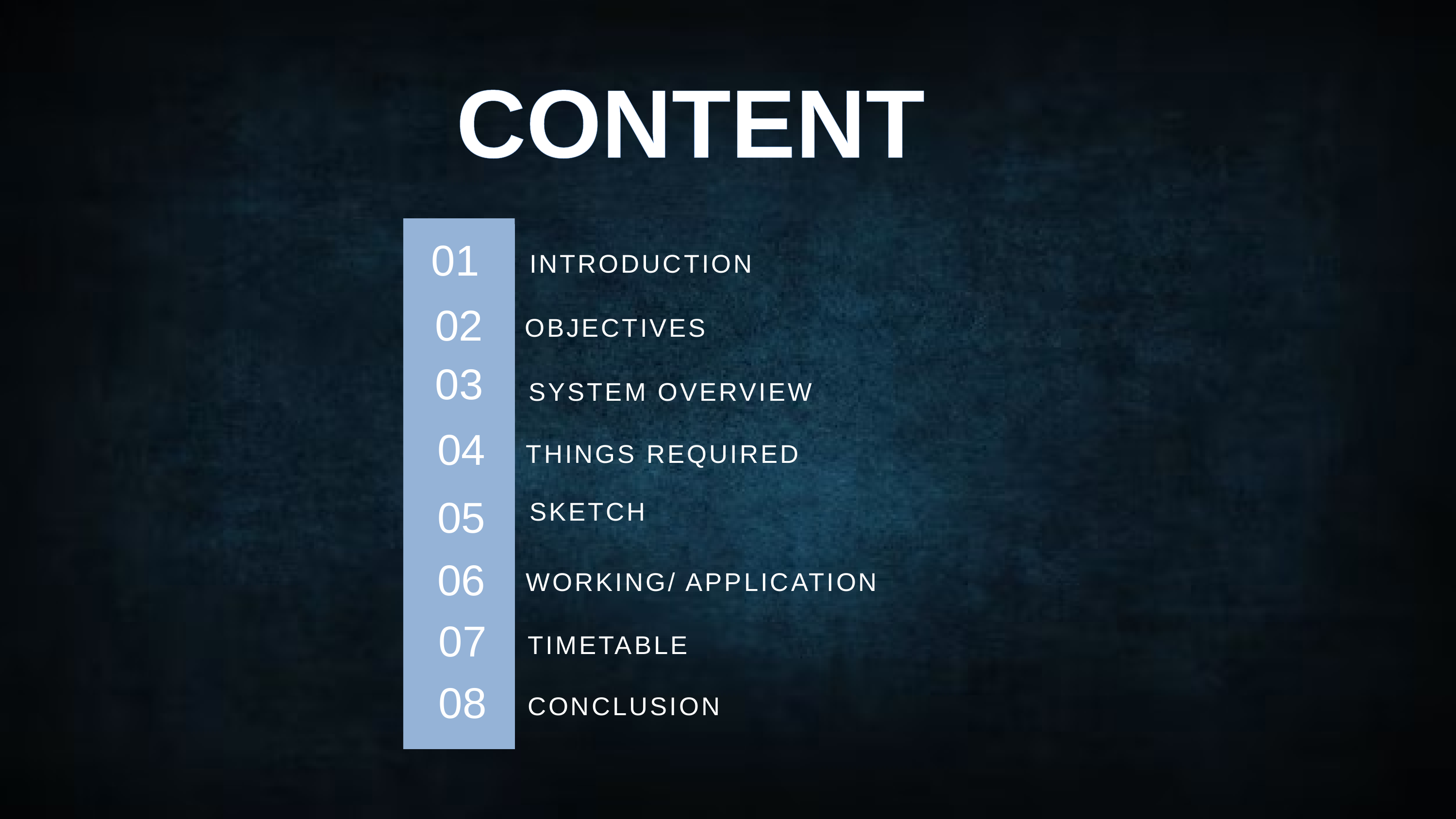

CONTENT

01
INTRODUCTION
02
OBJECTIVES
03
SYSTEM OVERVIEW
04
THINGS REQUIRED
05
SKETCH
06
WORKING/ APPLICATION
07
TIMETABLE
08
CONCLUSION